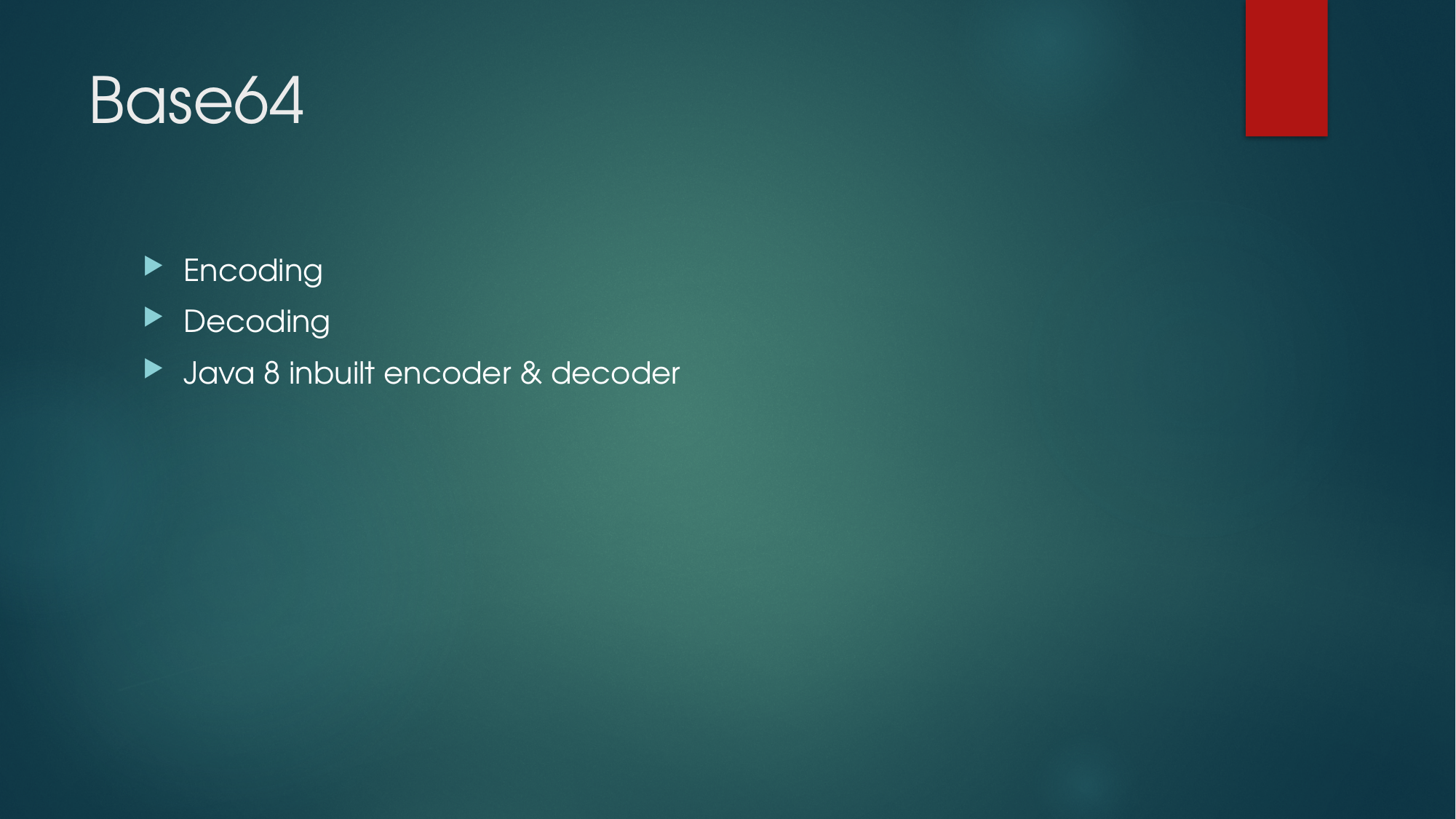

# Base64
Encoding
Decoding
Java 8 inbuilt encoder & decoder